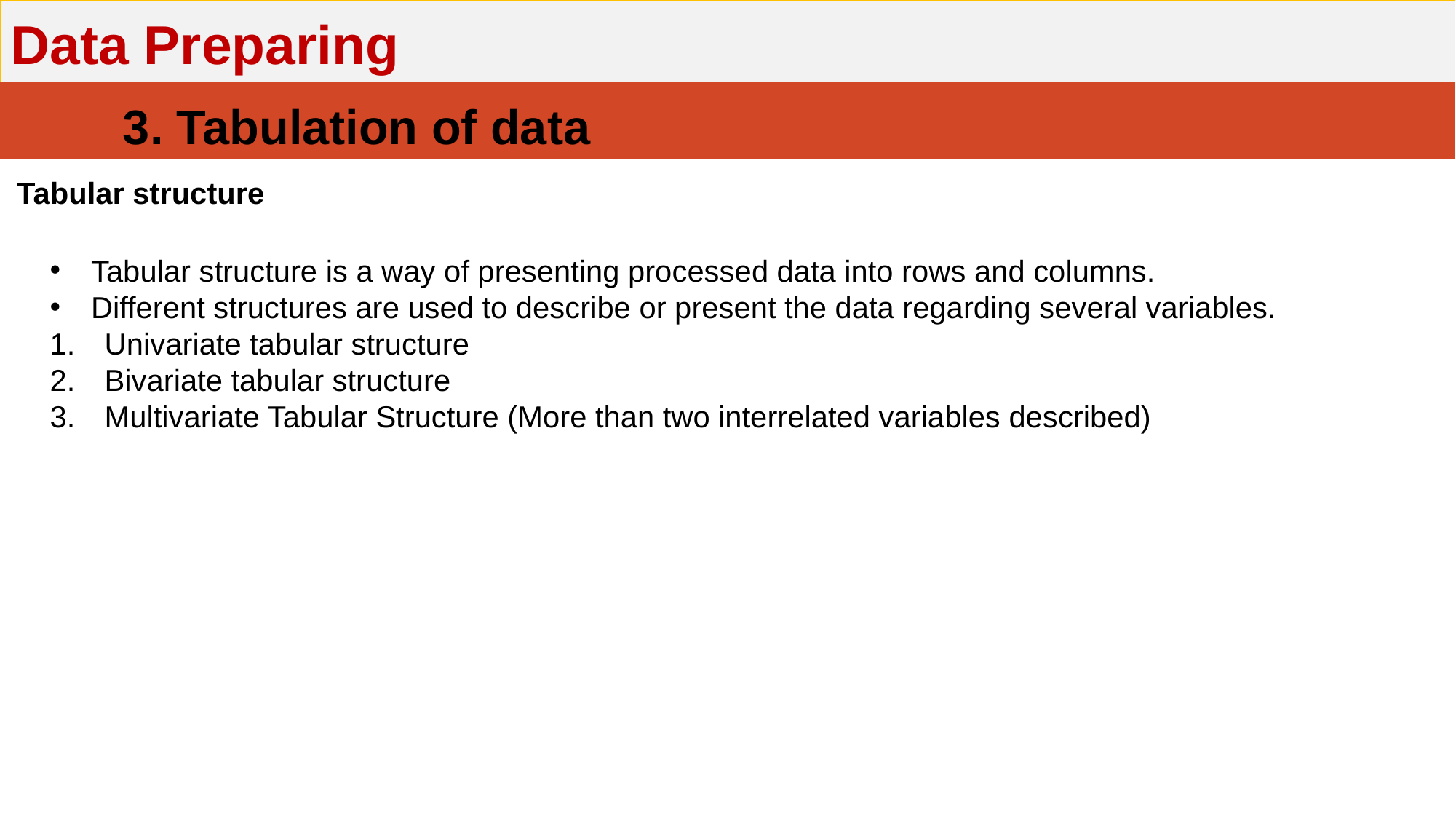

# Data Preparing
3. Tabulation of data
Tabular structure
Tabular structure is a way of presenting processed data into rows and columns.
Different structures are used to describe or present the data regarding several variables.
Univariate tabular structure
Bivariate tabular structure
Multivariate Tabular Structure (More than two interrelated variables described)